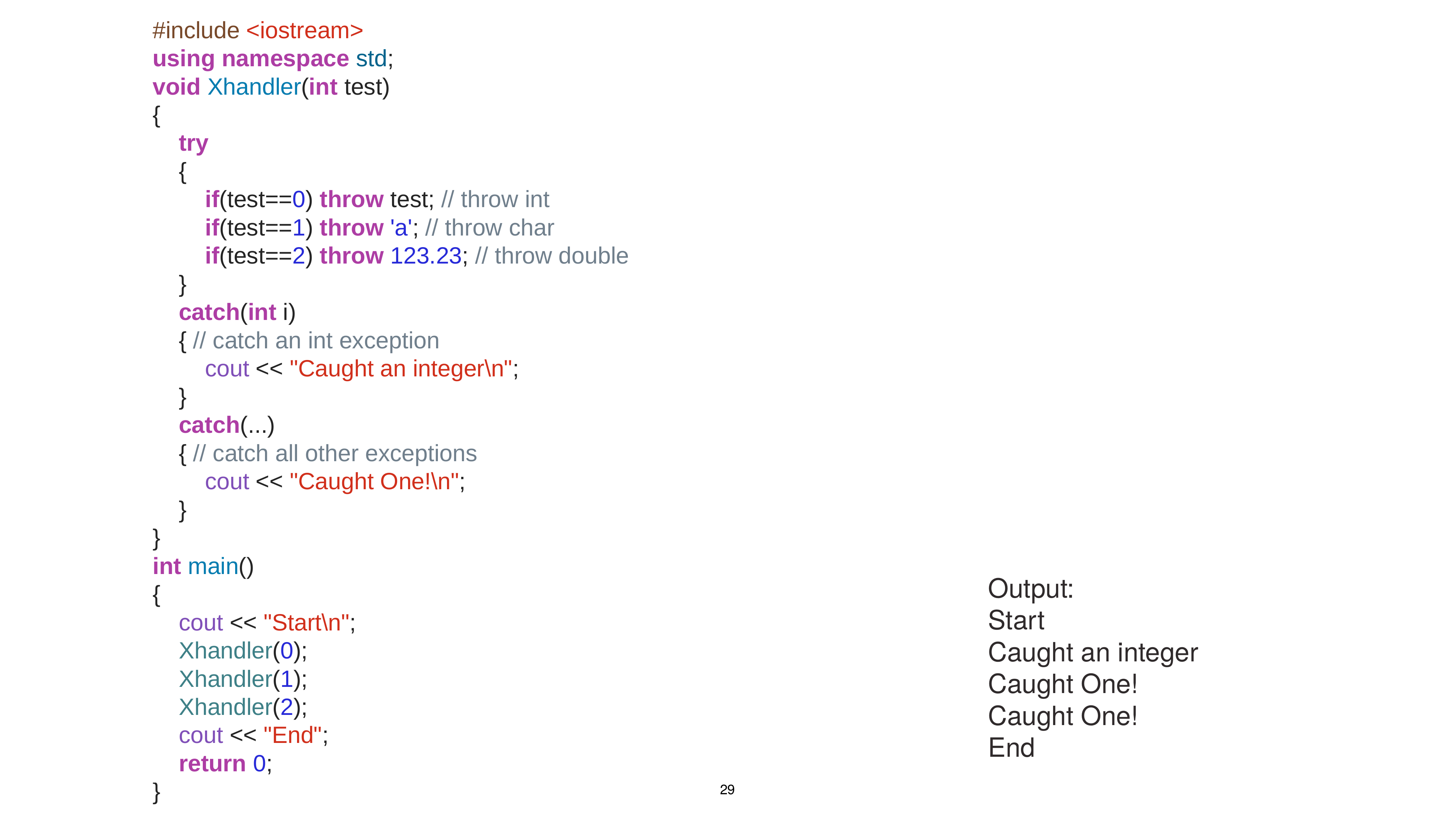

#include <iostream>
using namespace std;
void Xhandler(int test)
{
    try
    {
        if(test==0) throw test; // throw int
        if(test==1) throw 'a'; // throw char
        if(test==2) throw 123.23; // throw double
    }
    catch(int i)
    { // catch an int exception
        cout << "Caught an integer\n";
    }
    catch(...)
    { // catch all other exceptions
        cout << "Caught One!\n";
    }
}
int main()
{
    cout << "Start\n";
    Xhandler(0);
    Xhandler(1);
    Xhandler(2);
    cout << "End";
    return 0;
}
Output:
Start
Caught an integer
Caught One!
Caught One!
End
29